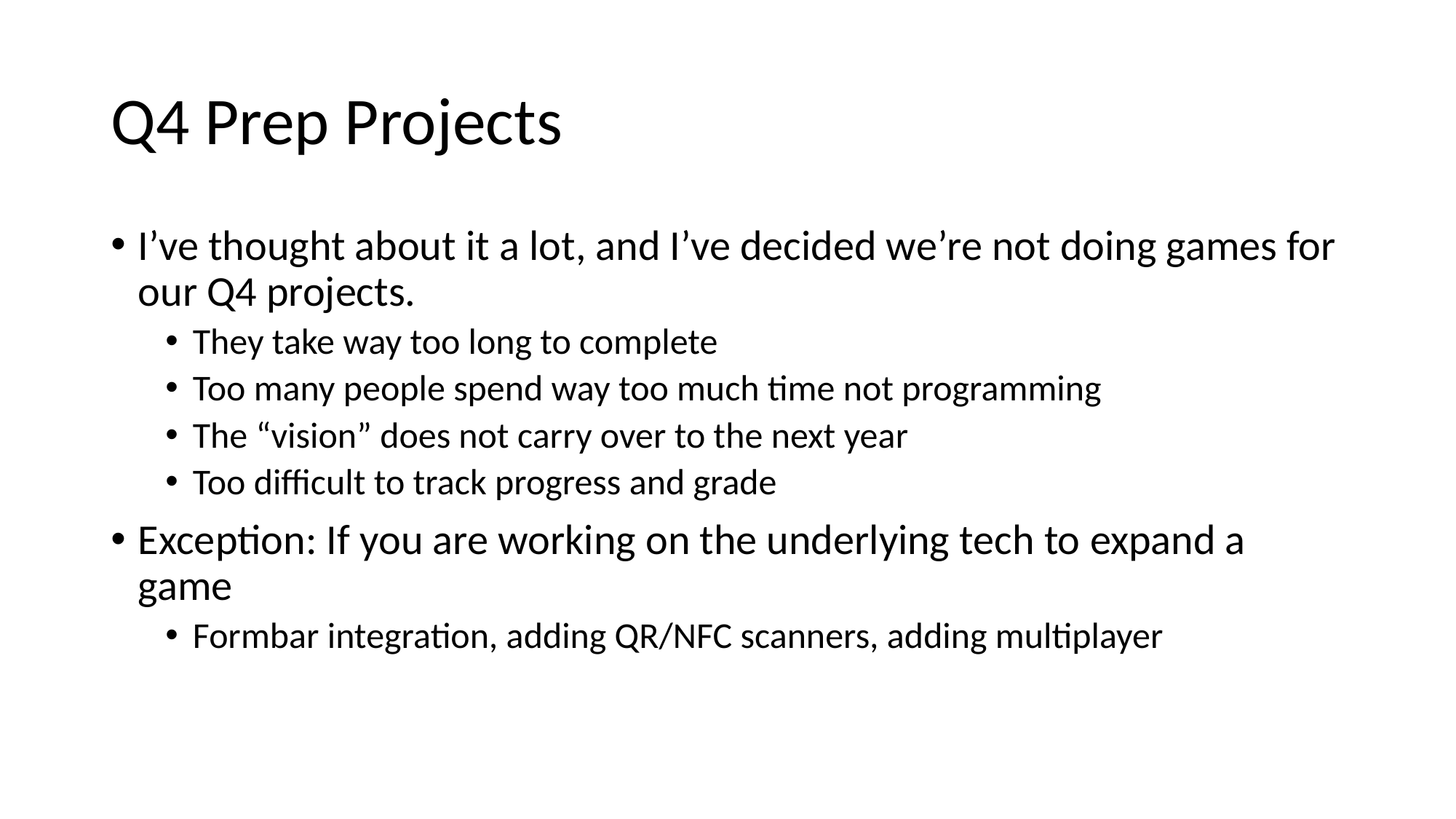

# Q4 Prep Projects
I’ve thought about it a lot, and I’ve decided we’re not doing games for our Q4 projects.
They take way too long to complete
Too many people spend way too much time not programming
The “vision” does not carry over to the next year
Too difficult to track progress and grade
Exception: If you are working on the underlying tech to expand a game
Formbar integration, adding QR/NFC scanners, adding multiplayer